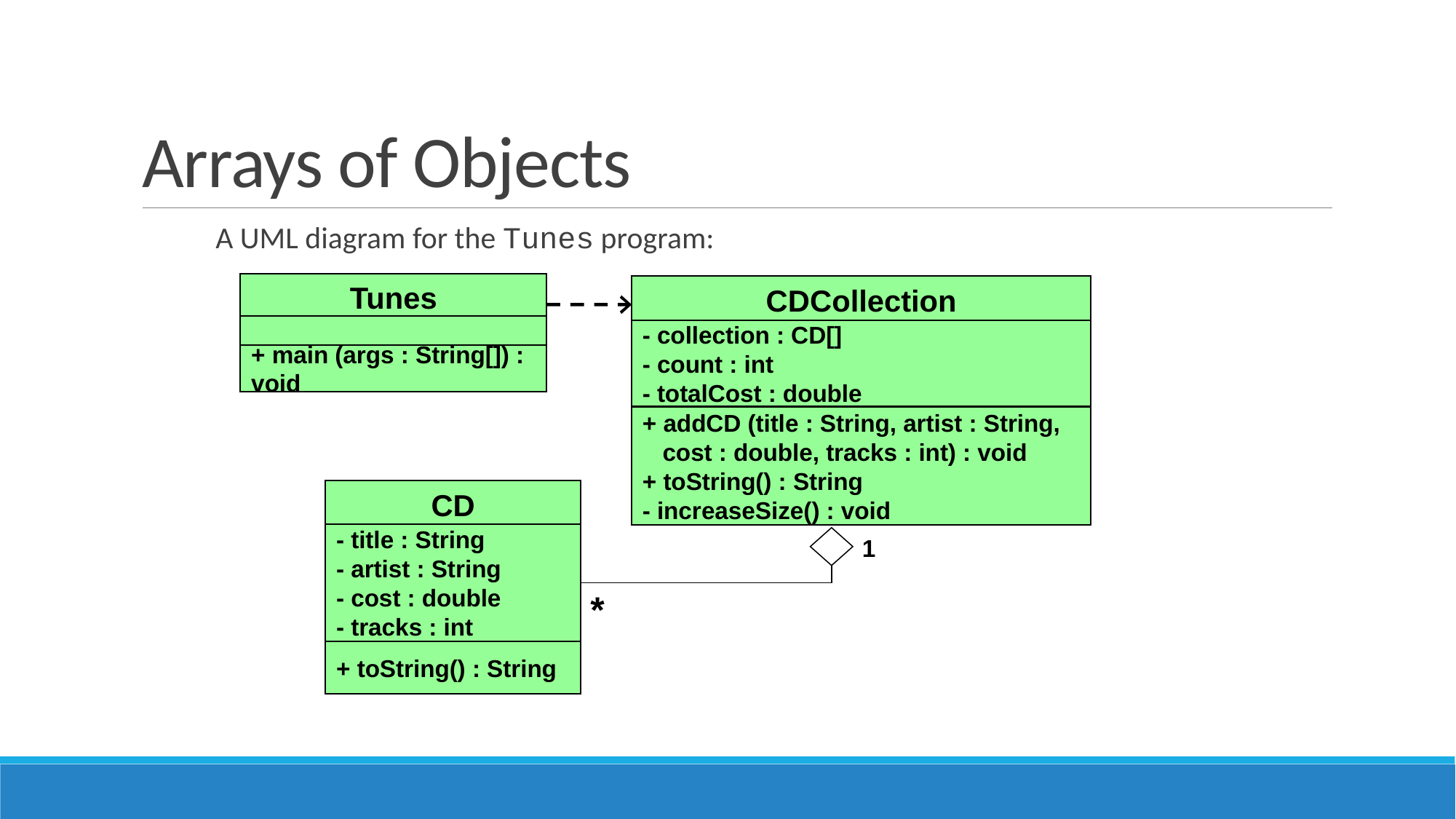

# Arrays of Objects
A UML diagram for the Tunes program:
Tunes
CDCollection

- collection : CD[]
- count : int
- totalCost : double
+ main (args : String[]) : void
+ addCD (title : String, artist : String,
   cost : double, tracks : int) : void
+ toString() : String
- increaseSize() : void
CD
- title : String
- artist : String
- cost : double
- tracks : int

1
*
+ toString() : String